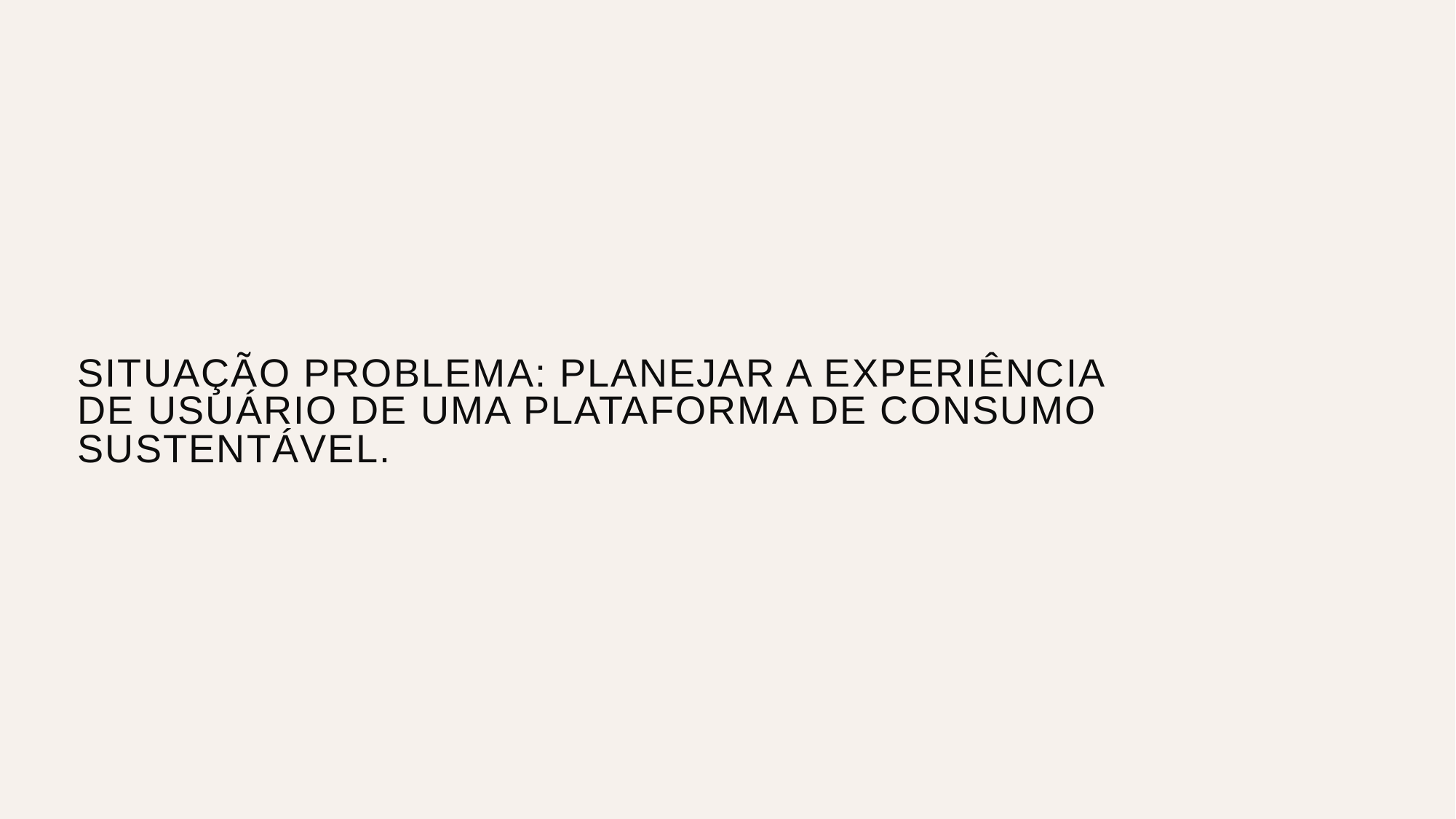

Situação problema: Planejar a experiência de usuário de uma plataforma de consumo sustentável.